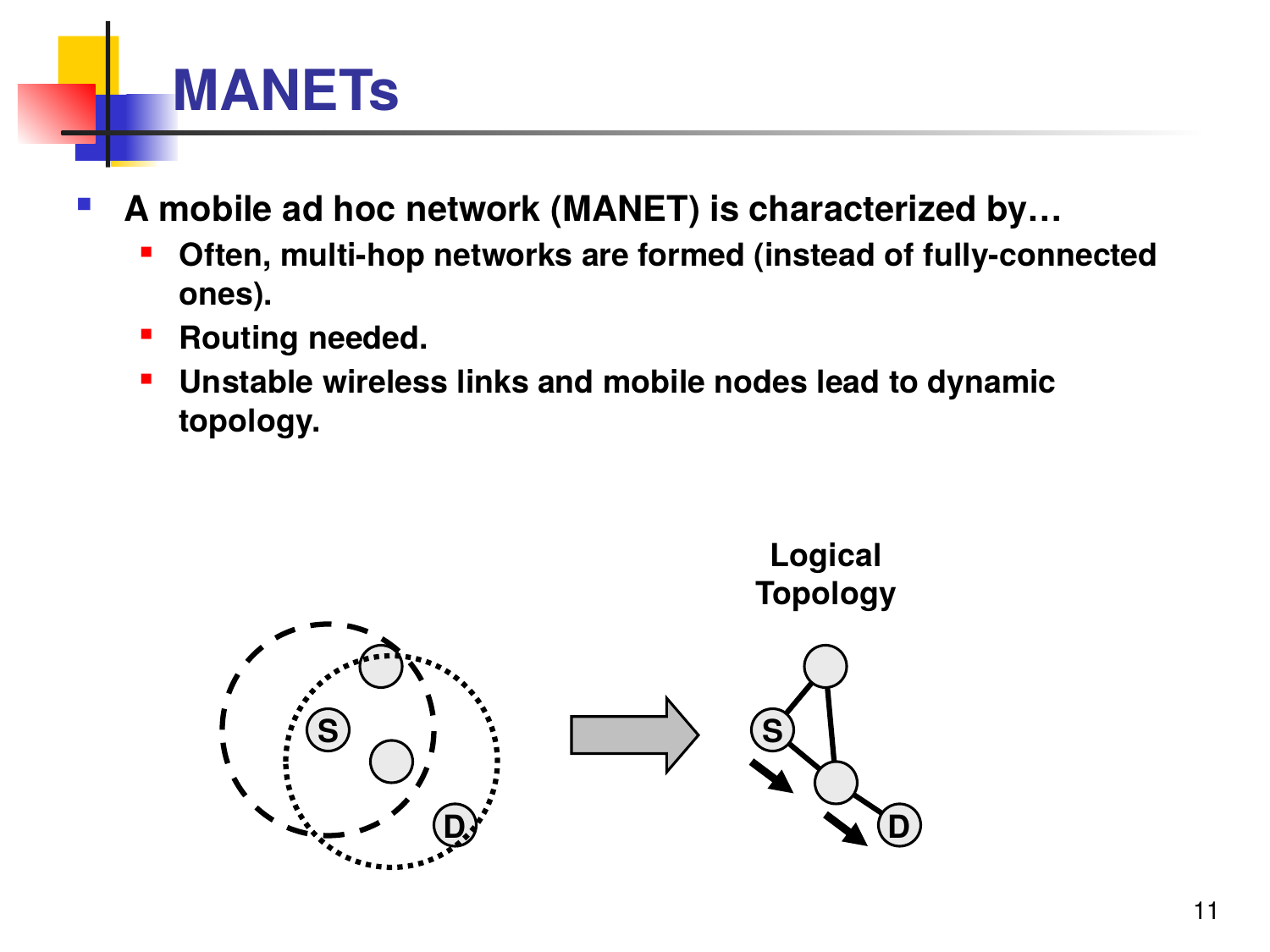

# MANETs
A mobile ad hoc network (MANET) is characterized by…
Often, multi-hop networks are formed (instead of fully-connected ones).
Routing needed.
Unstable wireless links and mobile nodes lead to dynamic topology.
Logical
Topology

S
S

D
D

11